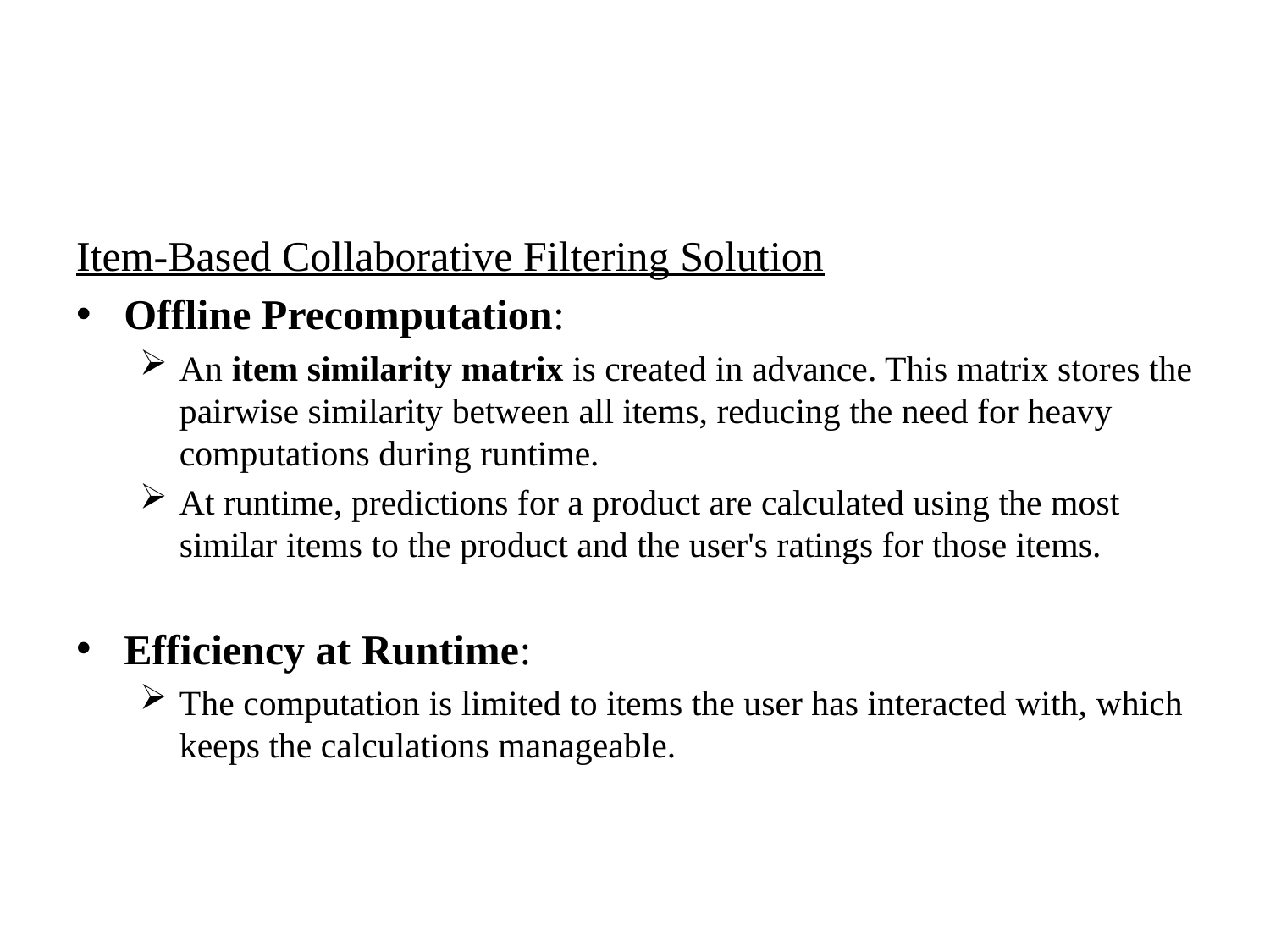

#
Item-Based Collaborative Filtering Solution
Offline Precomputation:
An item similarity matrix is created in advance. This matrix stores the pairwise similarity between all items, reducing the need for heavy computations during runtime.
At runtime, predictions for a product are calculated using the most similar items to the product and the user's ratings for those items.

Efficiency at Runtime:
The computation is limited to items the user has interacted with, which keeps the calculations manageable.